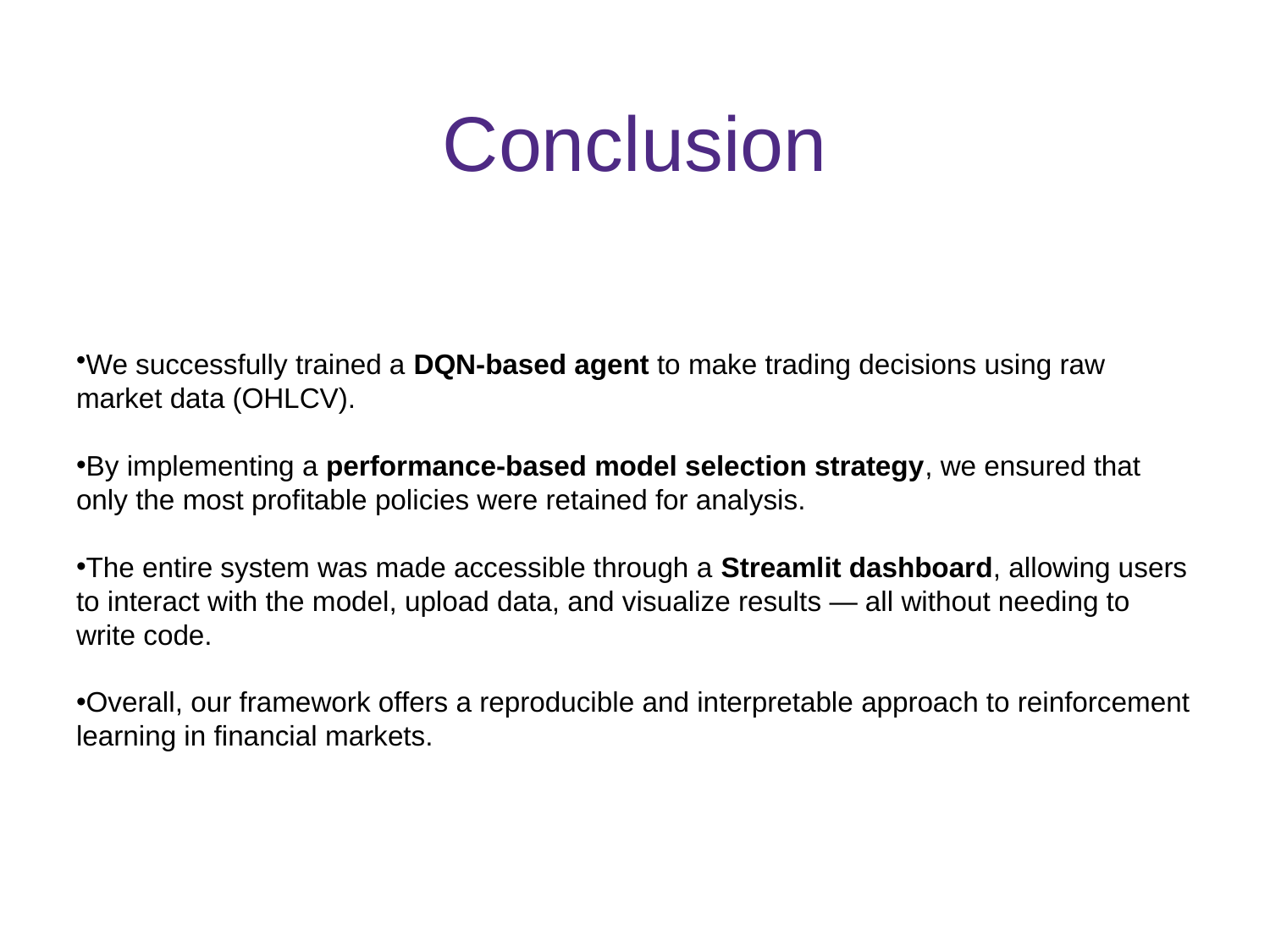

# Conclusion
We successfully trained a DQN-based agent to make trading decisions using raw market data (OHLCV).

By implementing a performance-based model selection strategy, we ensured that only the most profitable policies were retained for analysis.

The entire system was made accessible through a Streamlit dashboard, allowing users to interact with the model, upload data, and visualize results — all without needing to write code.

Overall, our framework offers a reproducible and interpretable approach to reinforcement learning in financial markets.